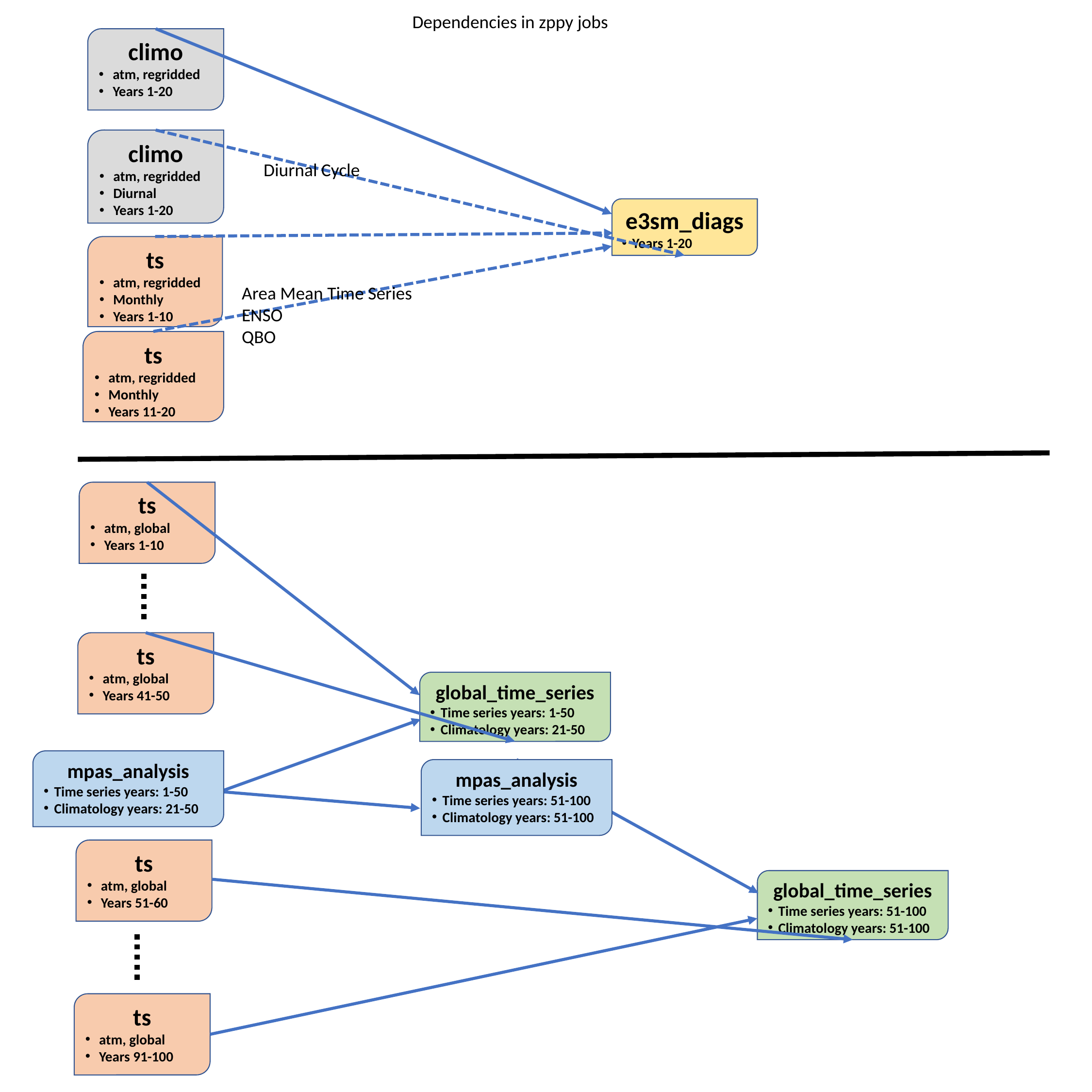

Dependencies in zppy jobs
climo
atm, regridded
Years 1-20
climo
atm, regridded
Diurnal
Years 1-20
Diurnal Cycle
e3sm_diags
Years 1-20

ts
atm, regridded
Monthly
Years 1-10
Area Mean Time Series
ENSO
QBO
ts
atm, regridded
Monthly
Years 11-20
ts
atm, global
Years 1-10
ts
atm, global
Years 41-50
global_time_series
Time series years: 1-50
Climatology years: 21-50

mpas_analysis
Time series years: 1-50
Climatology years: 21-50

mpas_analysis
Time series years: 51-100
Climatology years: 51-100

ts
atm, global
Years 51-60
global_time_series
Time series years: 51-100
Climatology years: 51-100

ts
atm, global
Years 91-100